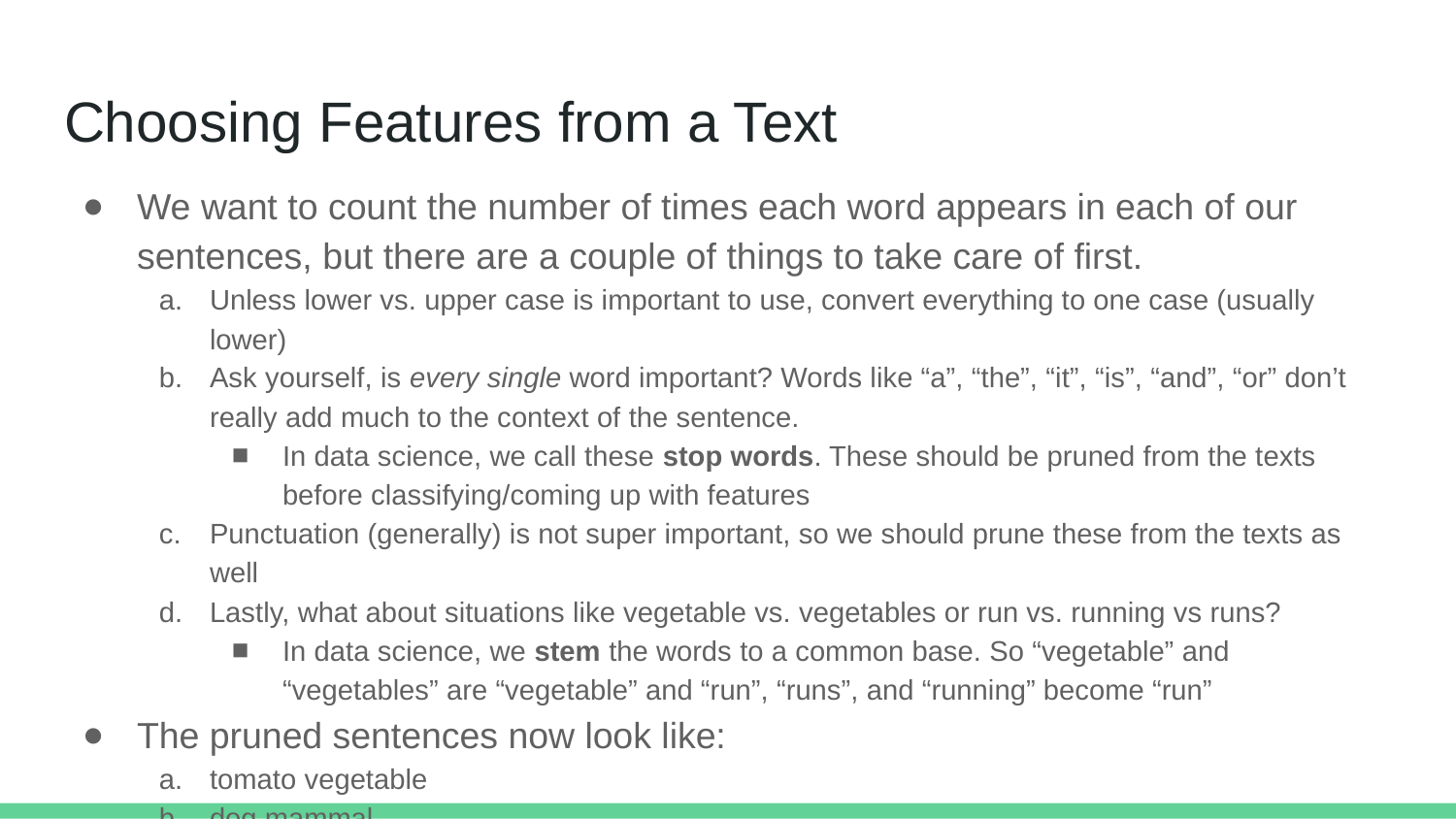

# Choosing Features from a Text
We want to count the number of times each word appears in each of our sentences, but there are a couple of things to take care of first.
Unless lower vs. upper case is important to use, convert everything to one case (usually lower)
Ask yourself, is every single word important? Words like “a”, “the”, “it”, “is”, “and”, “or” don’t really add much to the context of the sentence.
In data science, we call these stop words. These should be pruned from the texts before classifying/coming up with features
Punctuation (generally) is not super important, so we should prune these from the texts as well
Lastly, what about situations like vegetable vs. vegetables or run vs. running vs runs?
In data science, we stem the words to a common base. So “vegetable” and “vegetables” are “vegetable” and “run”, “runs”, and “running” become “run”
The pruned sentences now look like:
tomato vegetable
dog mammal
vegetable win tomato tomato vegetable